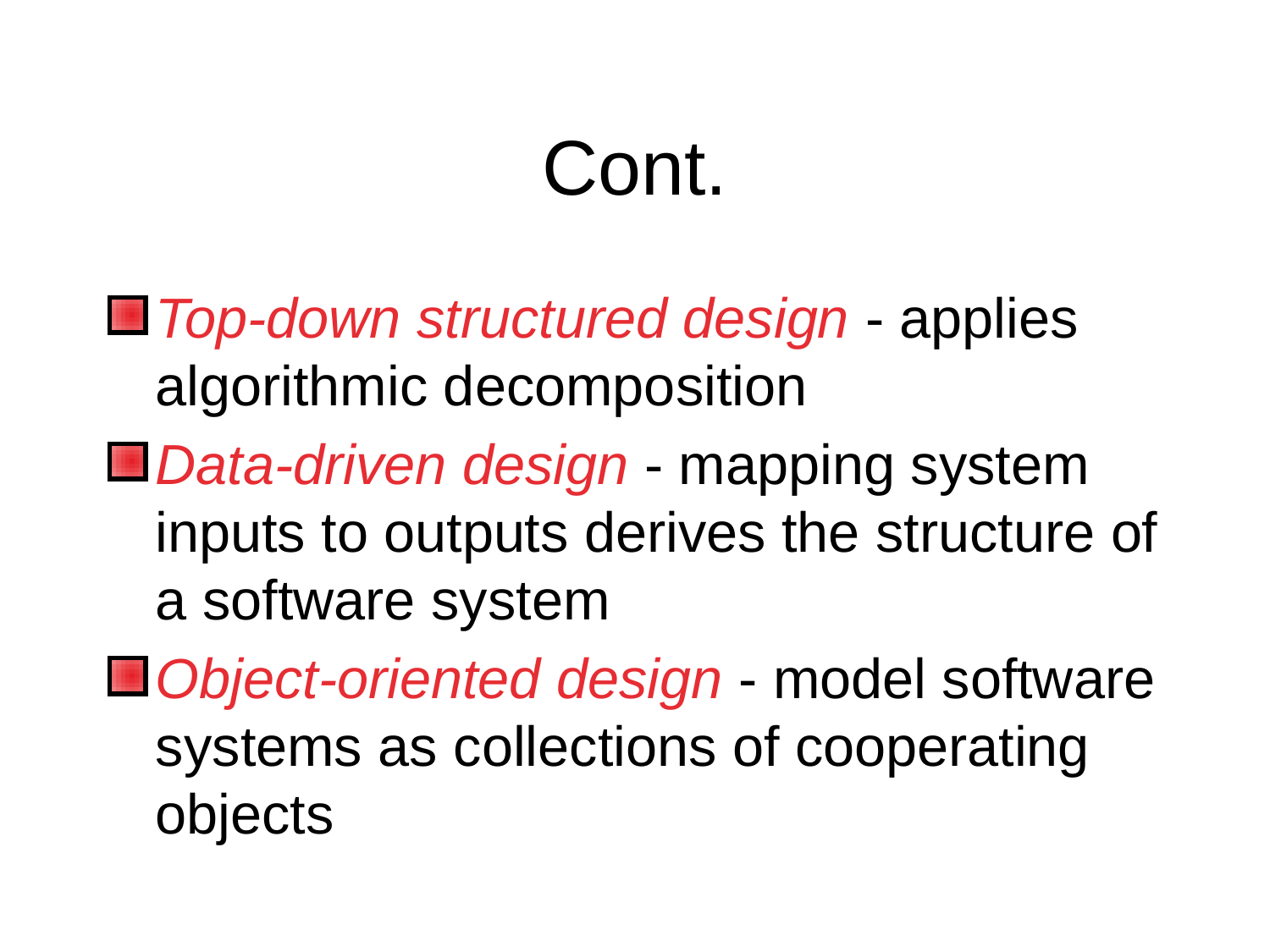

# Cont.
Top-down structured design - applies
algorithmic decomposition
Data-driven design - mapping system inputs to outputs derives the structure of a software system
Object-oriented design - model software systems as collections of cooperating objects